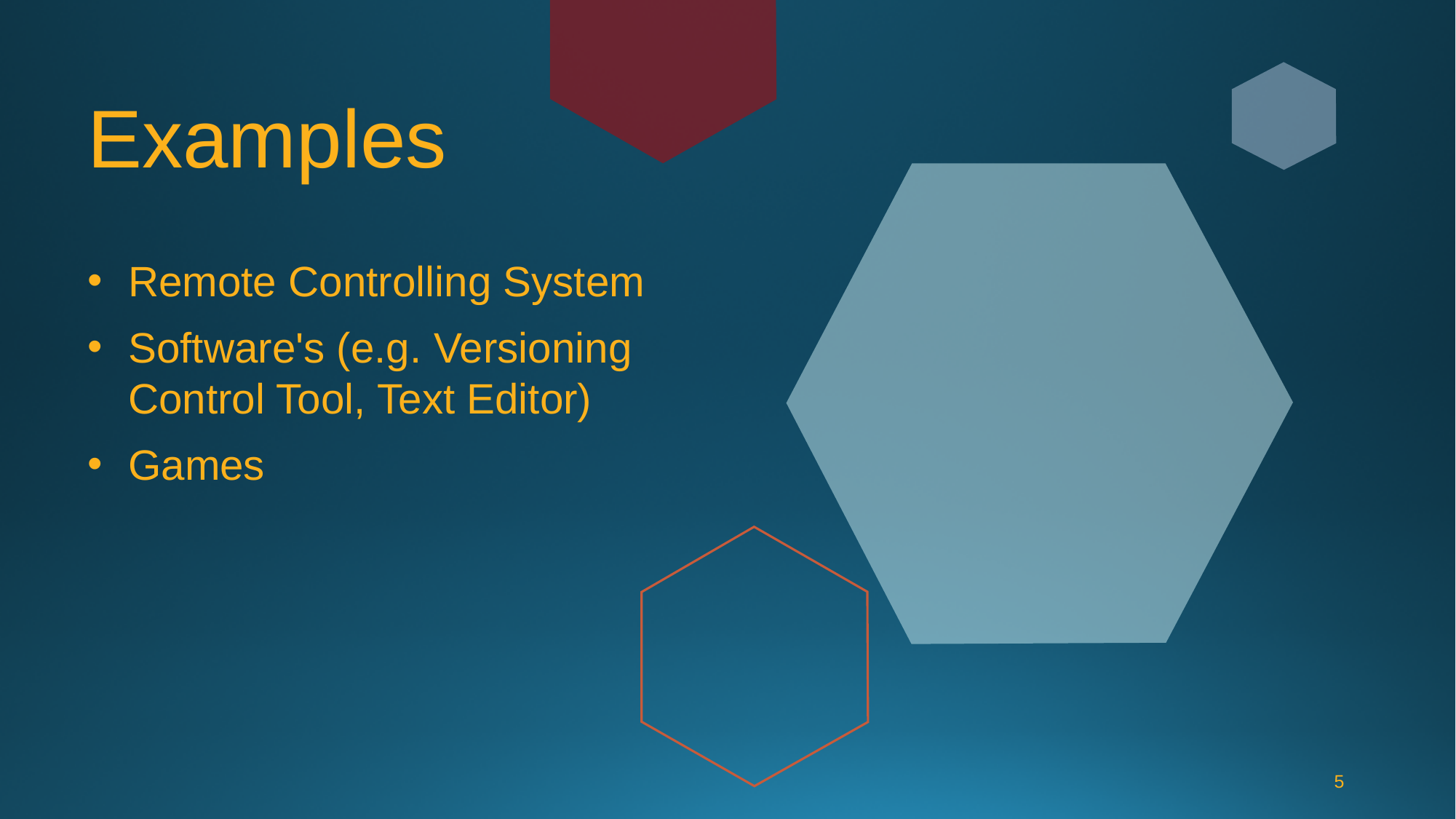

# Examples

Remote Controlling System
Software's (e.g. Versioning Control Tool, Text Editor)
Games

5